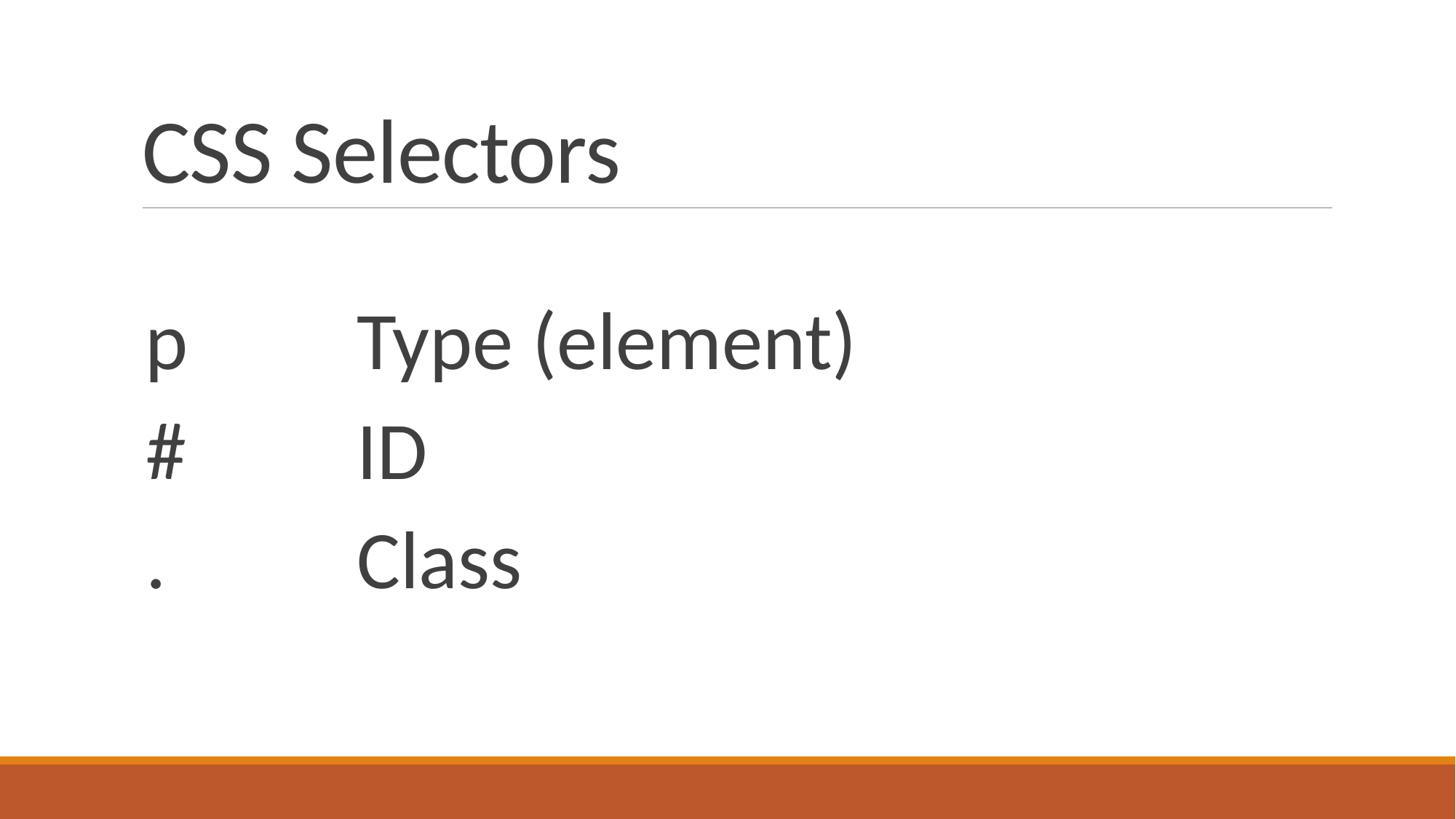

# CSS Selectors
 p 		Type (element)
# 		ID
. 		Class